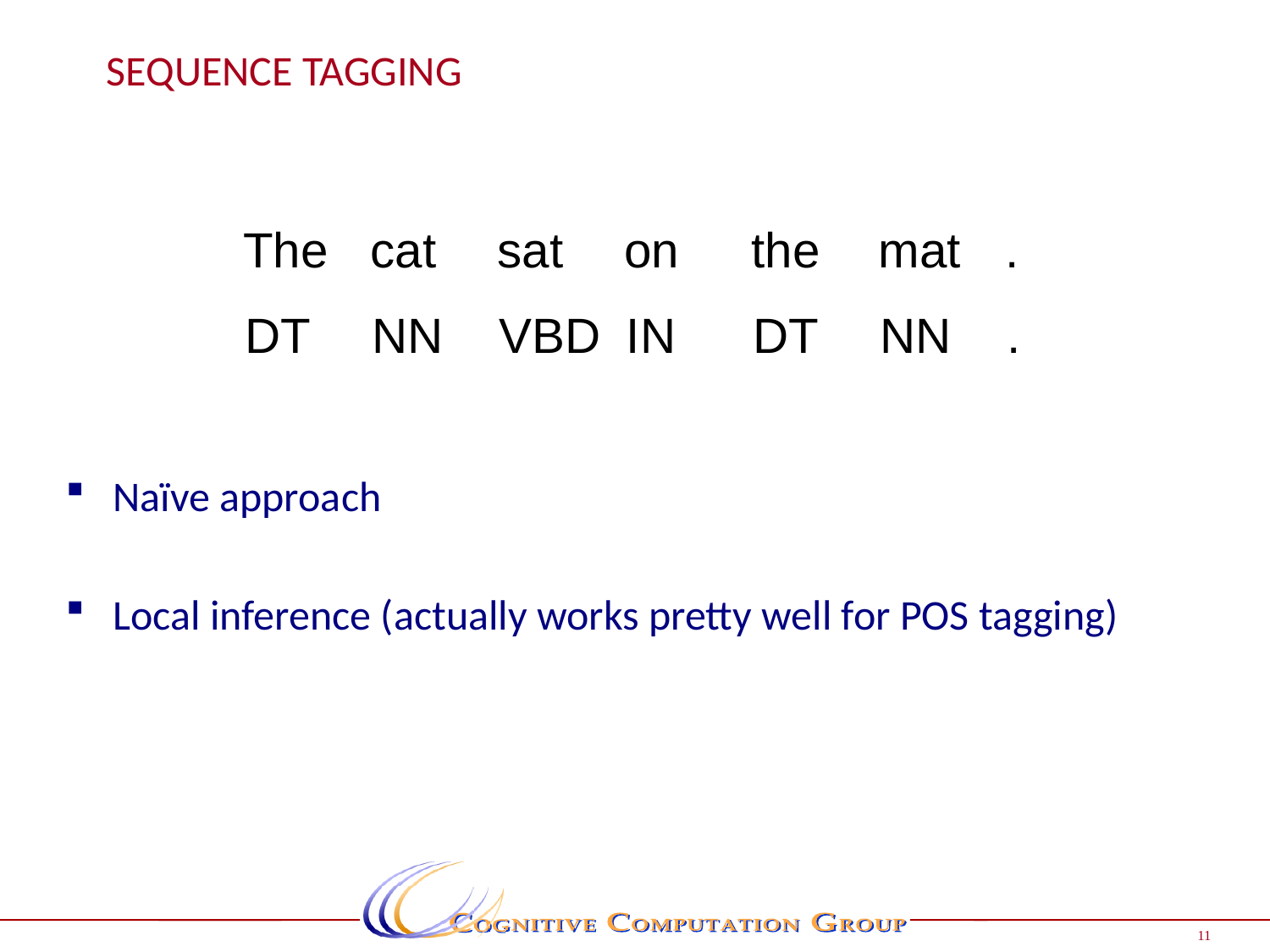

# Sequence Tagging
The	cat	sat	on	the	mat	.

Naïve approach

Local inference (actually works pretty well for POS tagging)

DT	NN	VBD	IN	DT	NN	.